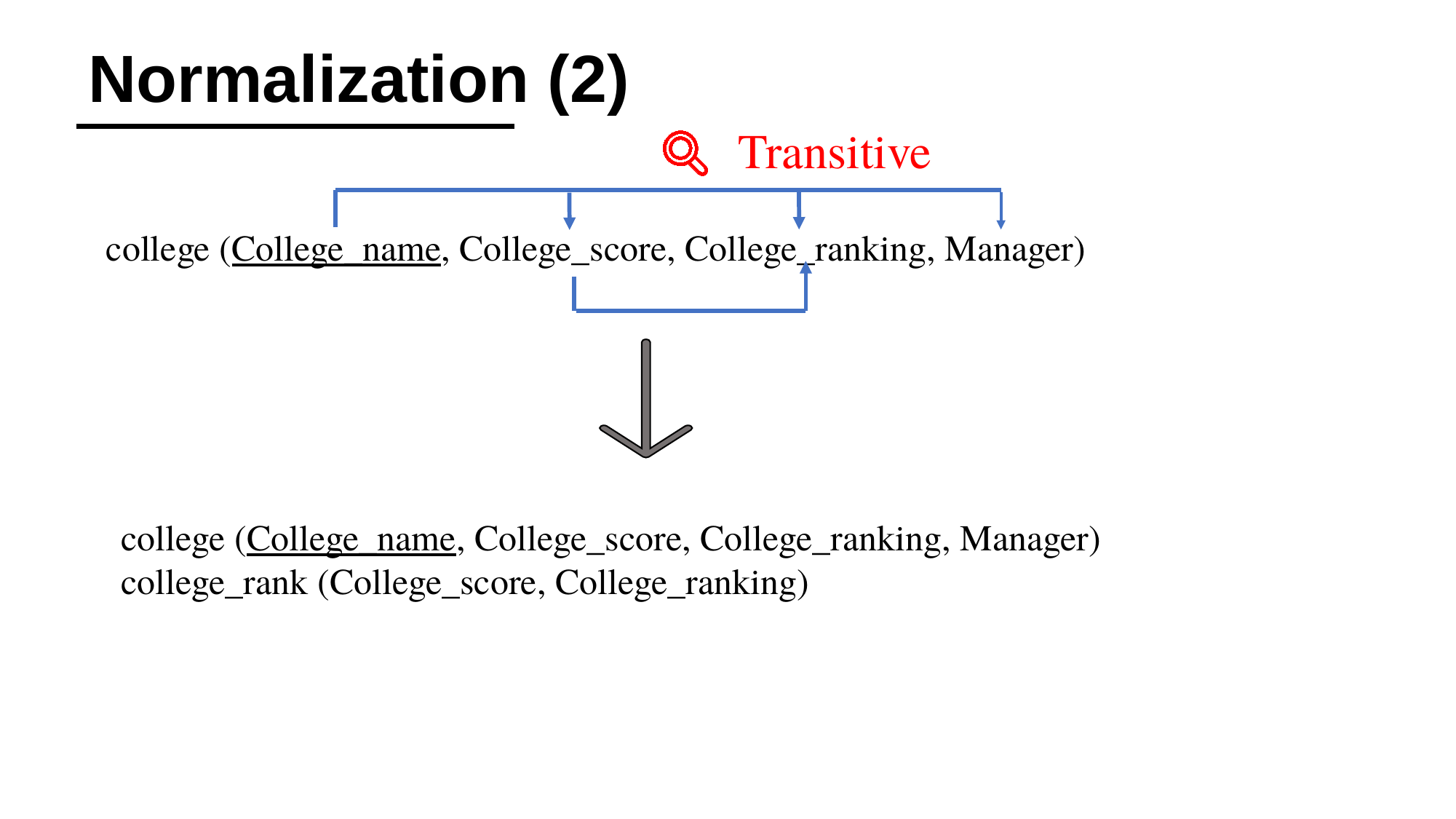

Normalization (2)
Transitive

college (College_name, College_score, College_ranking, Manager)

college (College_name, College_score, College_ranking, Manager)
college_rank (College_score, College_ranking)